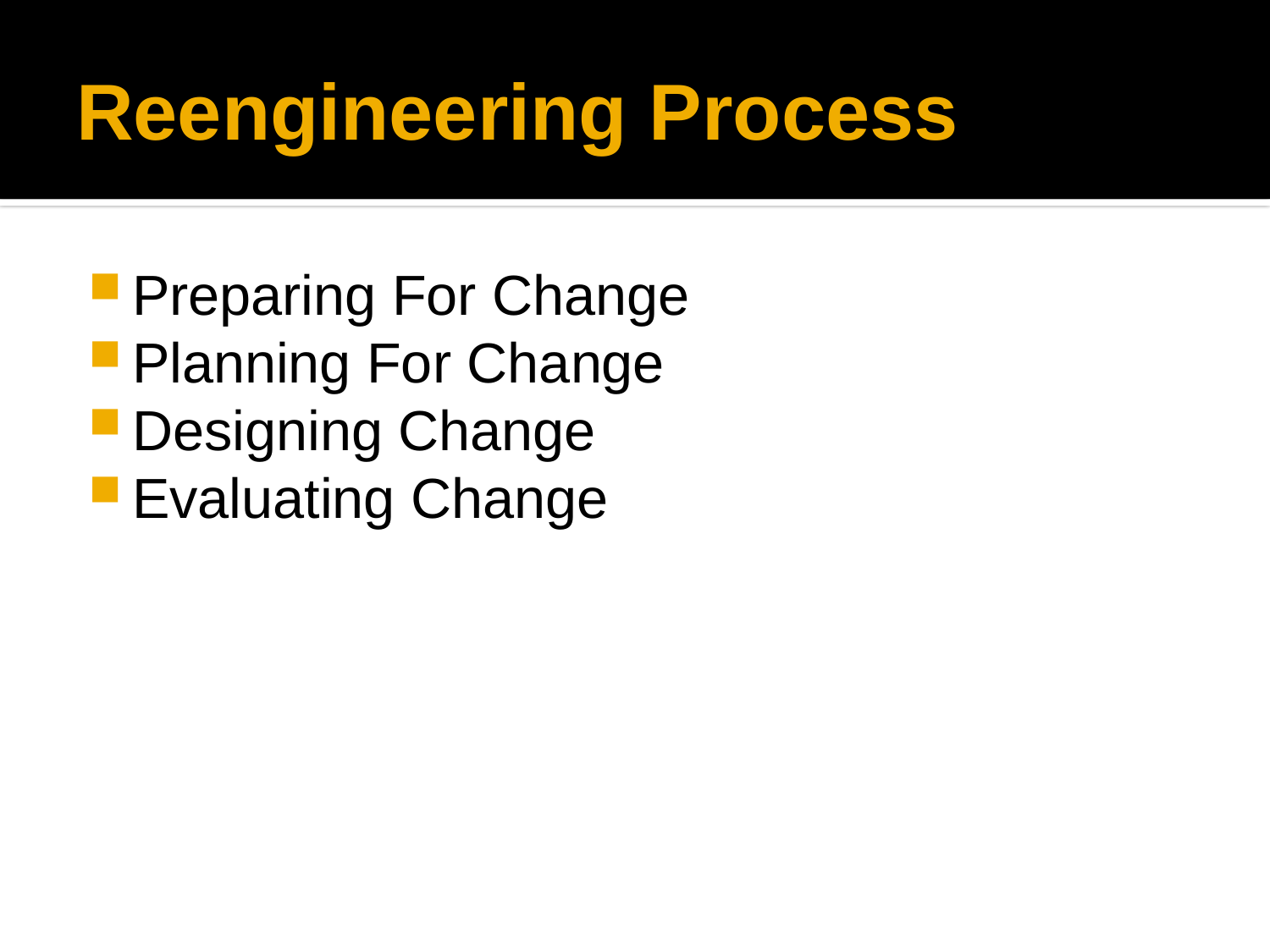

# Reengineering Process
Preparing For Change
Planning For Change
Designing Change
Evaluating Change